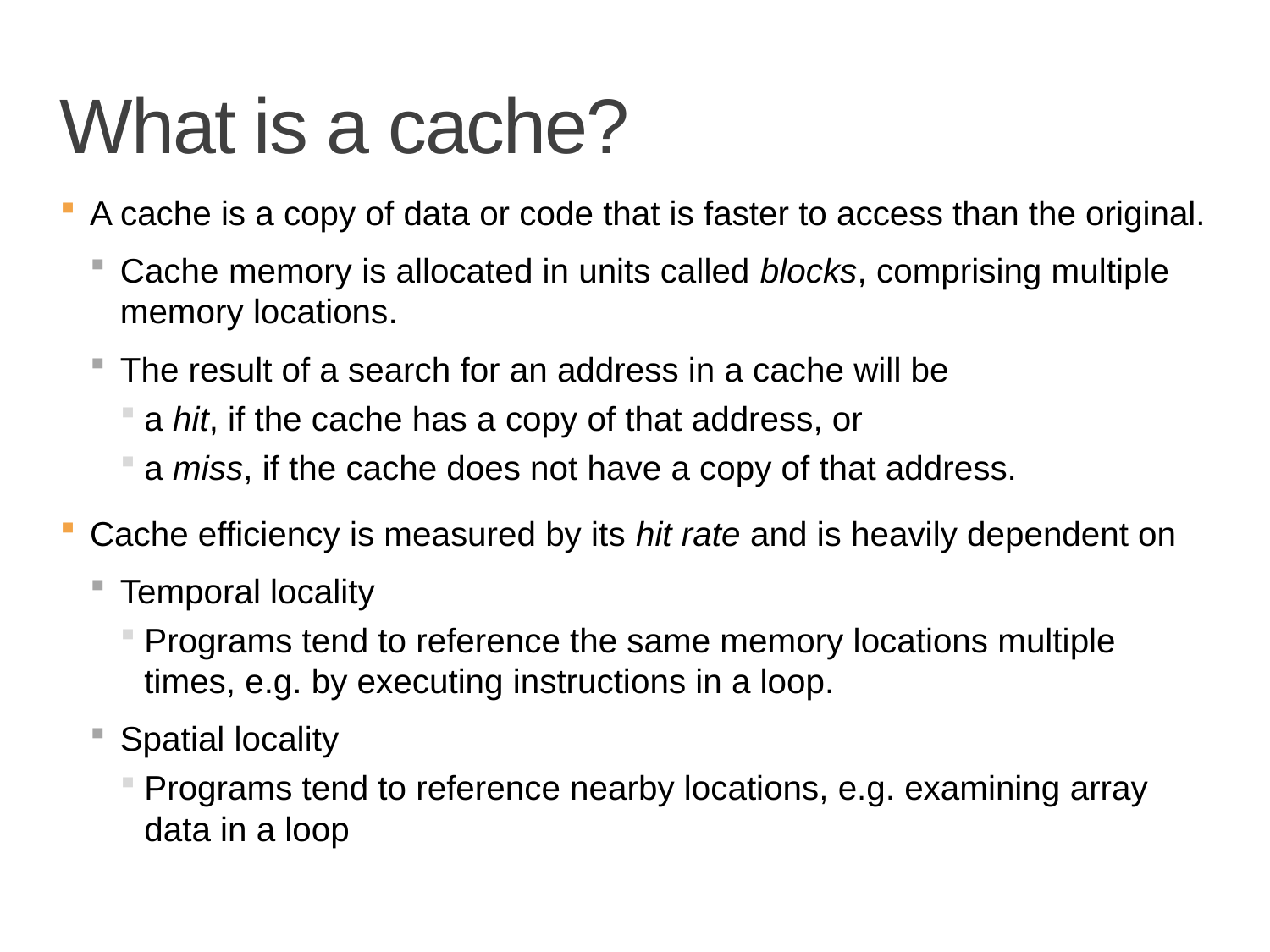

# What is a cache?
A cache is a copy of data or code that is faster to access than the original.
Cache memory is allocated in units called blocks, comprising multiple memory locations.
The result of a search for an address in a cache will be
a hit, if the cache has a copy of that address, or
a miss, if the cache does not have a copy of that address.
Cache efficiency is measured by its hit rate and is heavily dependent on
Temporal locality
Programs tend to reference the same memory locations multiple times, e.g. by executing instructions in a loop.
Spatial locality
Programs tend to reference nearby locations, e.g. examining array data in a loop